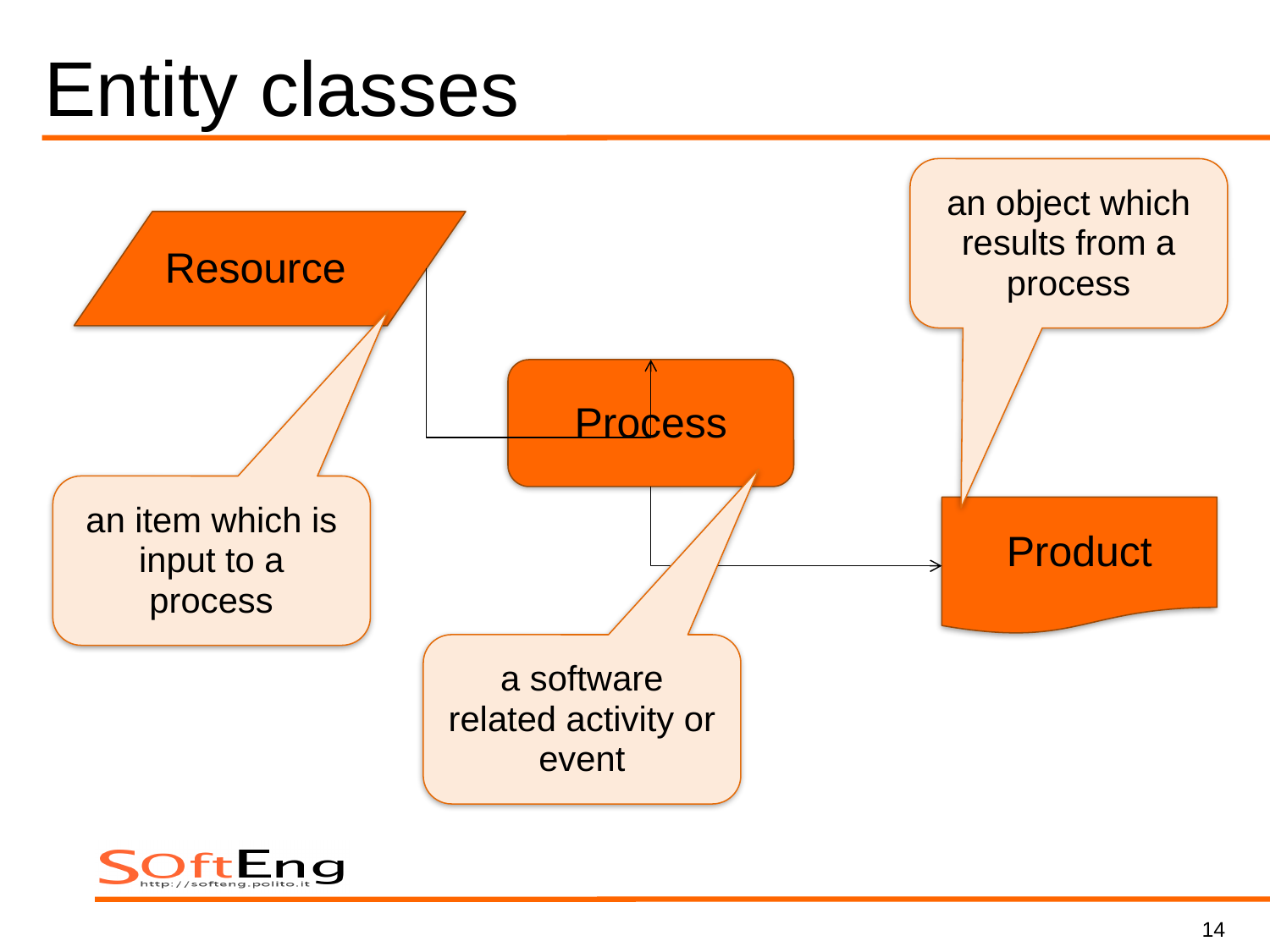

# Entity classes
an object which results from a process
Resource
Process
an item which is input to a process
Product
a software related activity or event
14